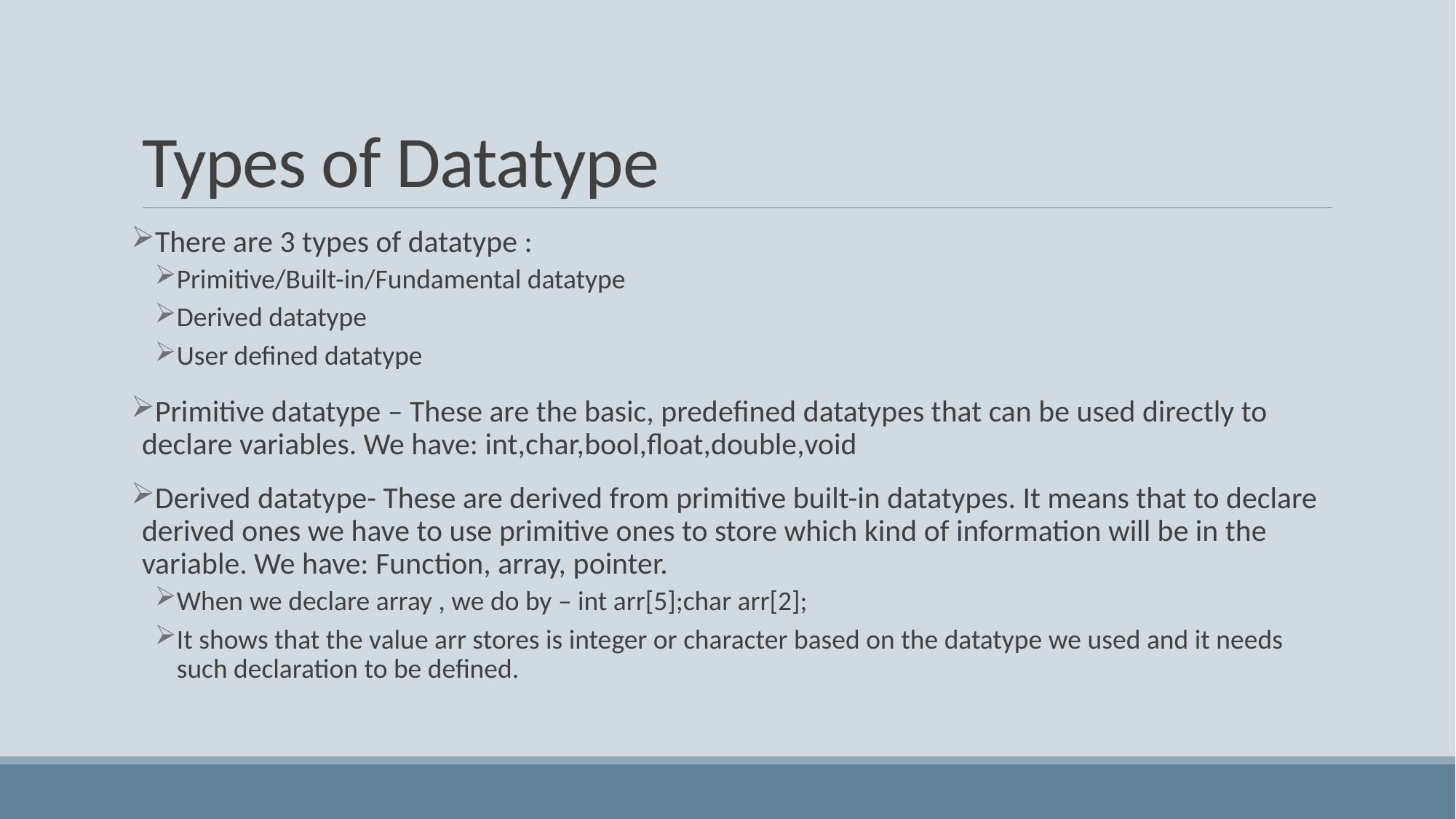

# Types of Datatype
There are 3 types of datatype :
Primitive/Built-in/Fundamental datatype
Derived datatype
User defined datatype
Primitive datatype – These are the basic, predefined datatypes that can be used directly to declare variables. We have: int,char,bool,float,double,void
Derived datatype- These are derived from primitive built-in datatypes. It means that to declare derived ones we have to use primitive ones to store which kind of information will be in the variable. We have: Function, array, pointer.
When we declare array , we do by – int arr[5];char arr[2];
It shows that the value arr stores is integer or character based on the datatype we used and it needs such declaration to be defined.